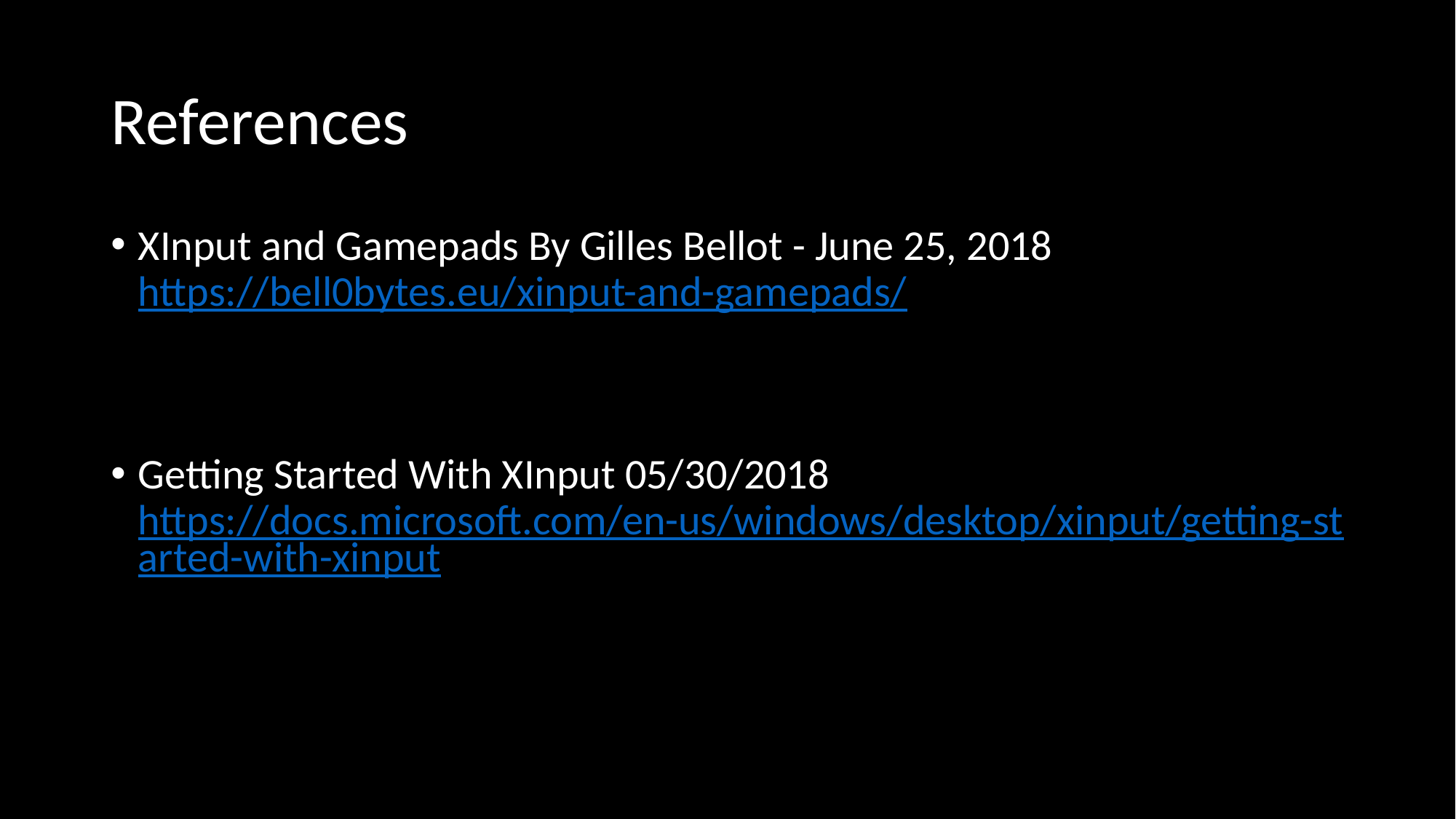

# References
XInput and Gamepads By Gilles Bellot - June 25, 2018  https://bell0bytes.eu/xinput-and-gamepads/

Getting Started With XInput 05/30/2018 https://docs.microsoft.com/en-us/windows/desktop/xinput/getting-started-with-xinput